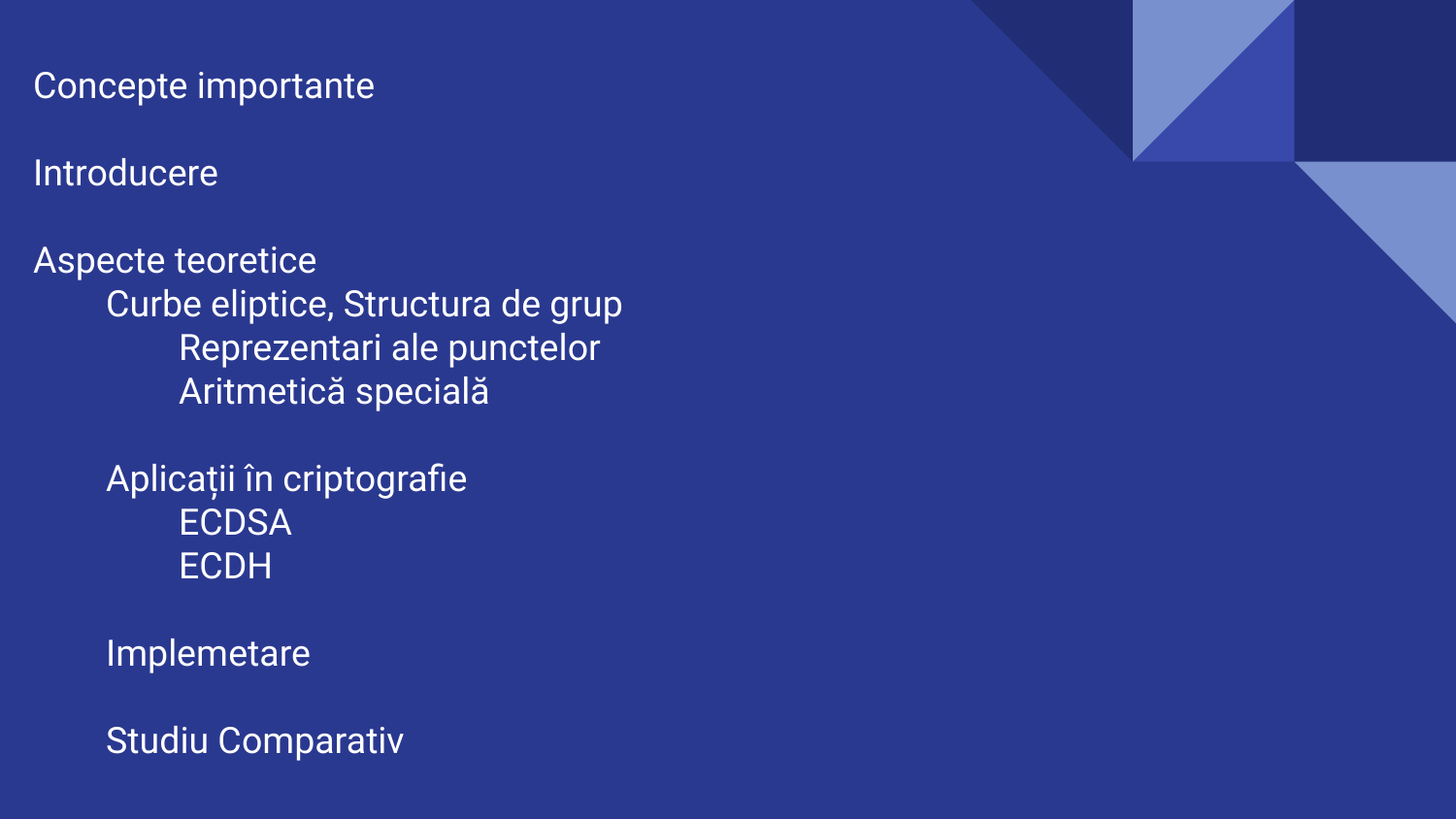

# Concepte importante

Introducere

Aspecte teoretice
Curbe eliptice, Structura de grup
	Reprezentari ale punctelor
	Aritmetică specială

Aplicații în criptografie
	ECDSA
	ECDH

Implemetare

Studiu Comparativ